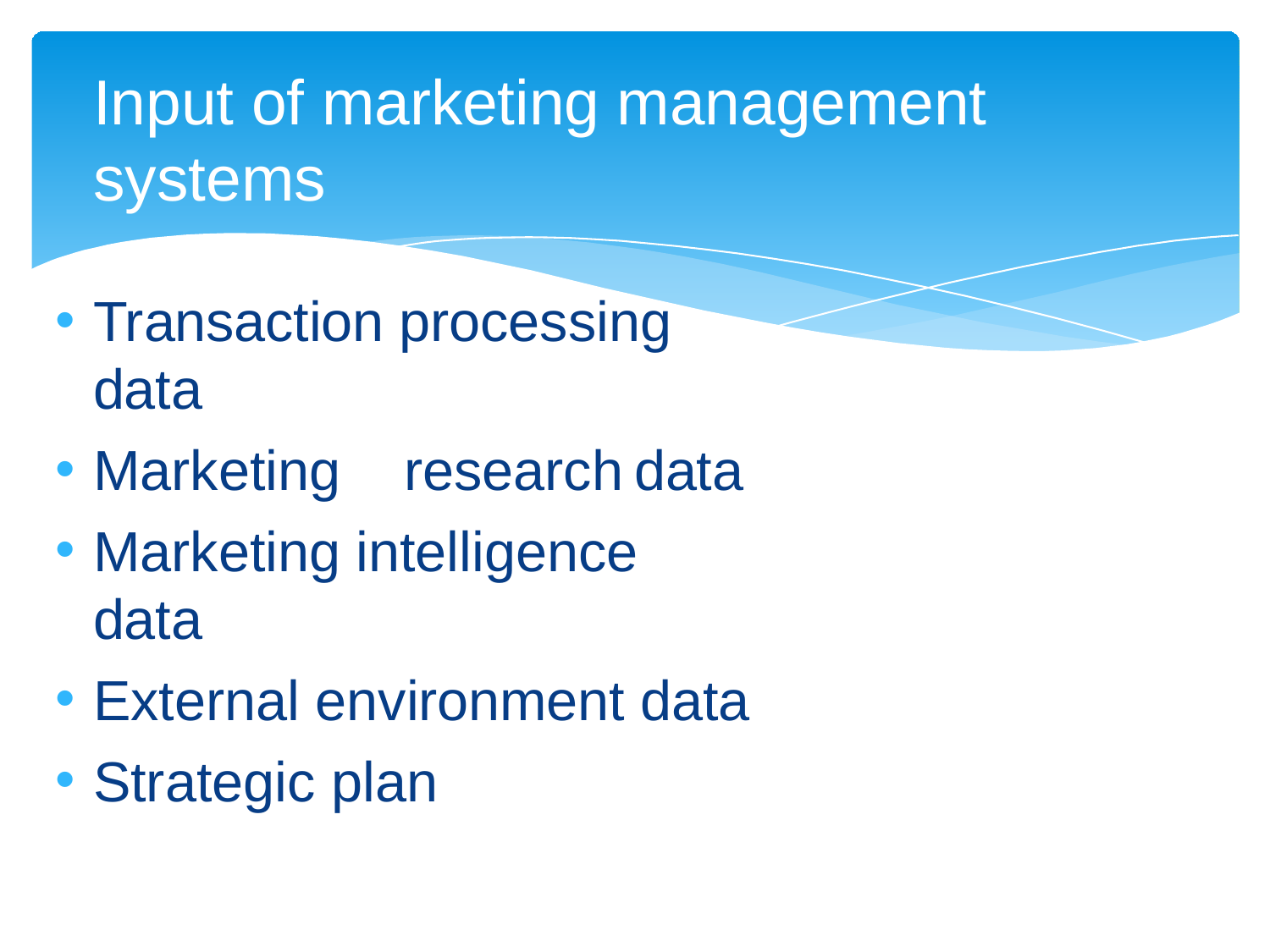

# Input of marketing management systems
Transaction processing data
Marketing	research	data
Marketing intelligence data
External environment data
Strategic plan